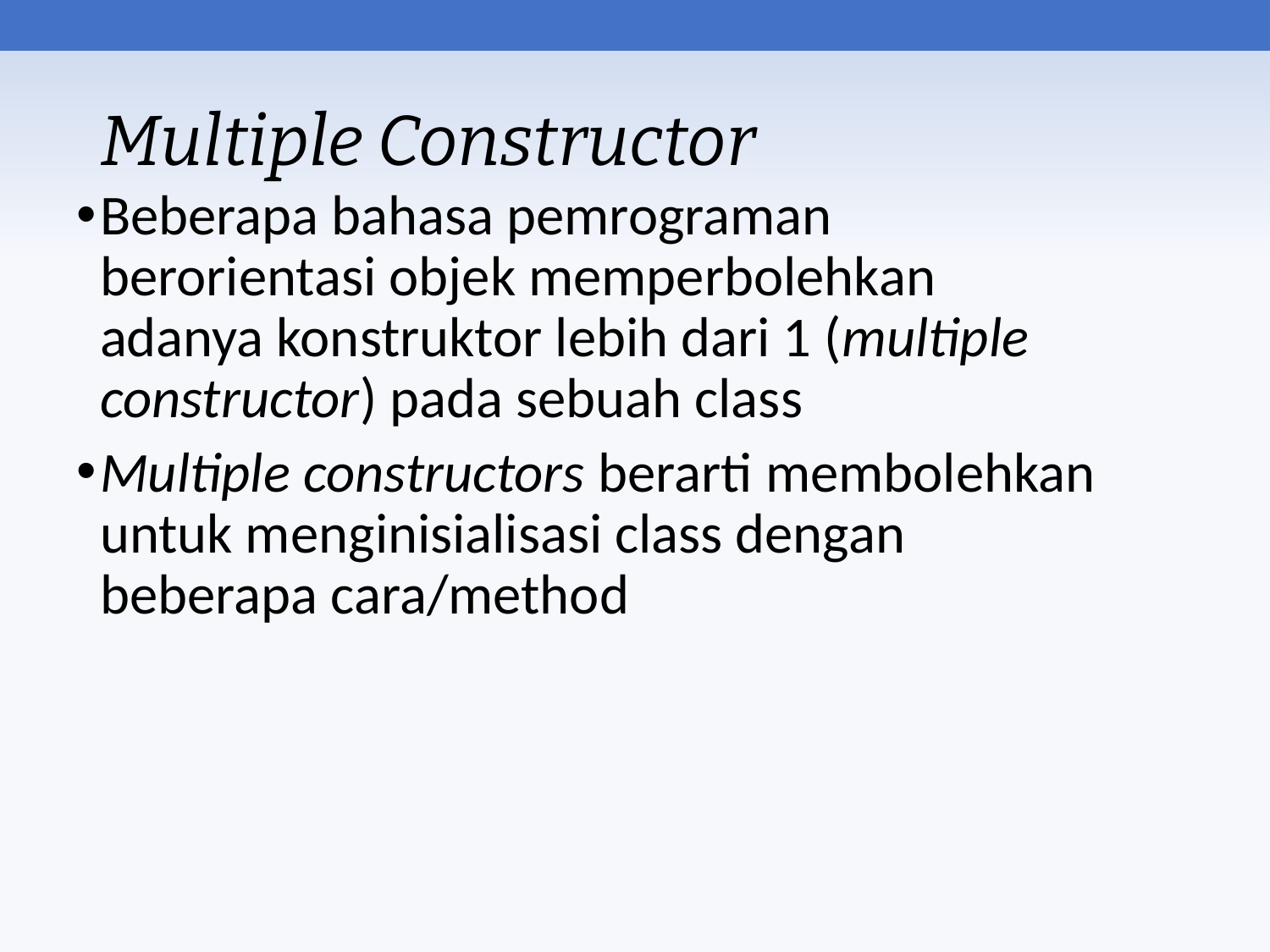

# Multiple Constructor
Beberapa bahasa pemrograman berorientasi objek memperbolehkan adanya konstruktor lebih dari 1 (multiple constructor) pada sebuah class
Multiple constructors berarti membolehkan untuk menginisialisasi class dengan beberapa cara/method